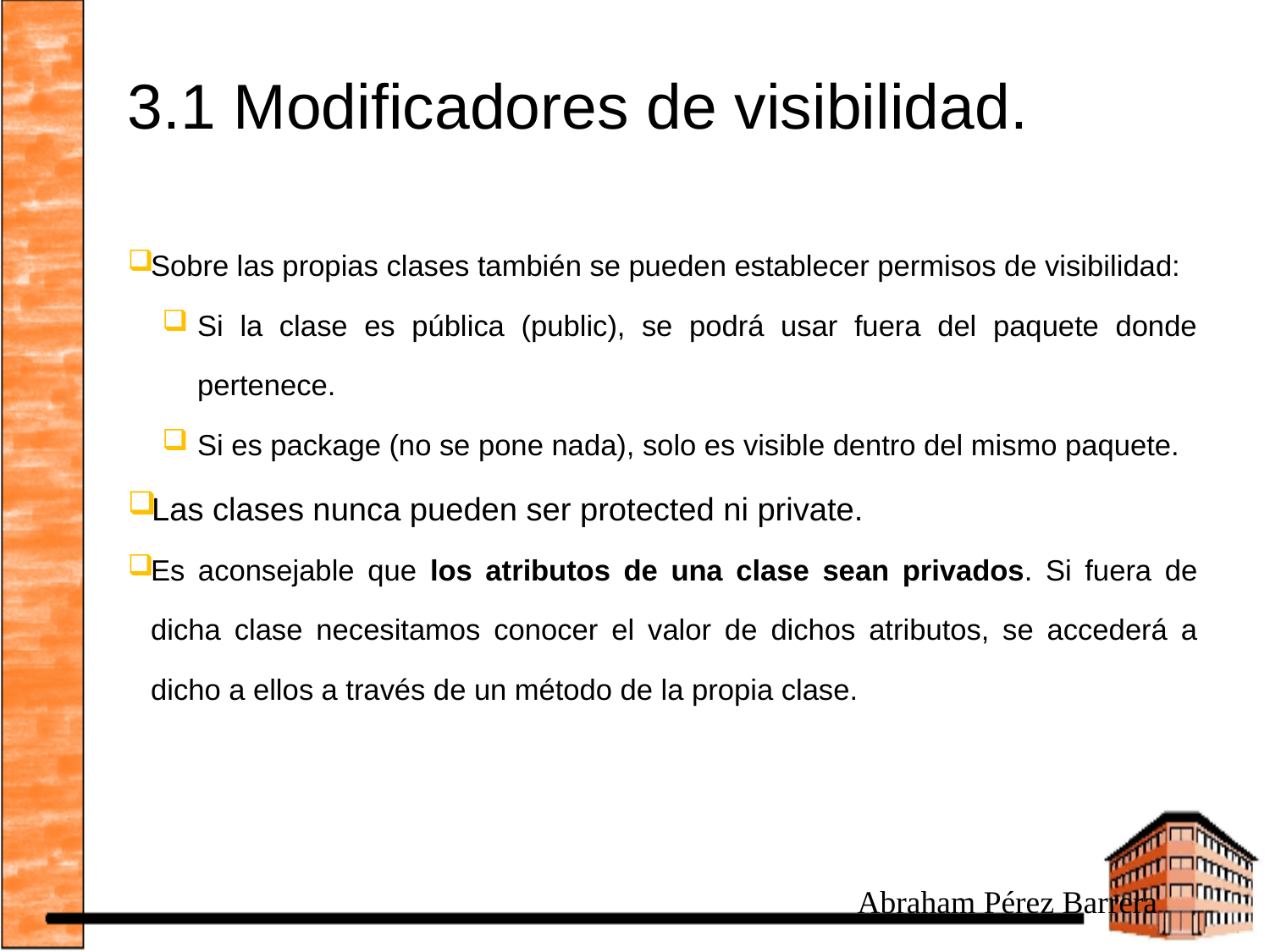

# 3.1 Modificadores de visibilidad.
Sobre las propias clases también se pueden establecer permisos de visibilidad:
Si la clase es pública (public), se podrá usar fuera del paquete donde pertenece.
Si es package (no se pone nada), solo es visible dentro del mismo paquete.
Las clases nunca pueden ser protected ni private.
Es aconsejable que los atributos de una clase sean privados. Si fuera de dicha clase necesitamos conocer el valor de dichos atributos, se accederá a dicho a ellos a través de un método de la propia clase.